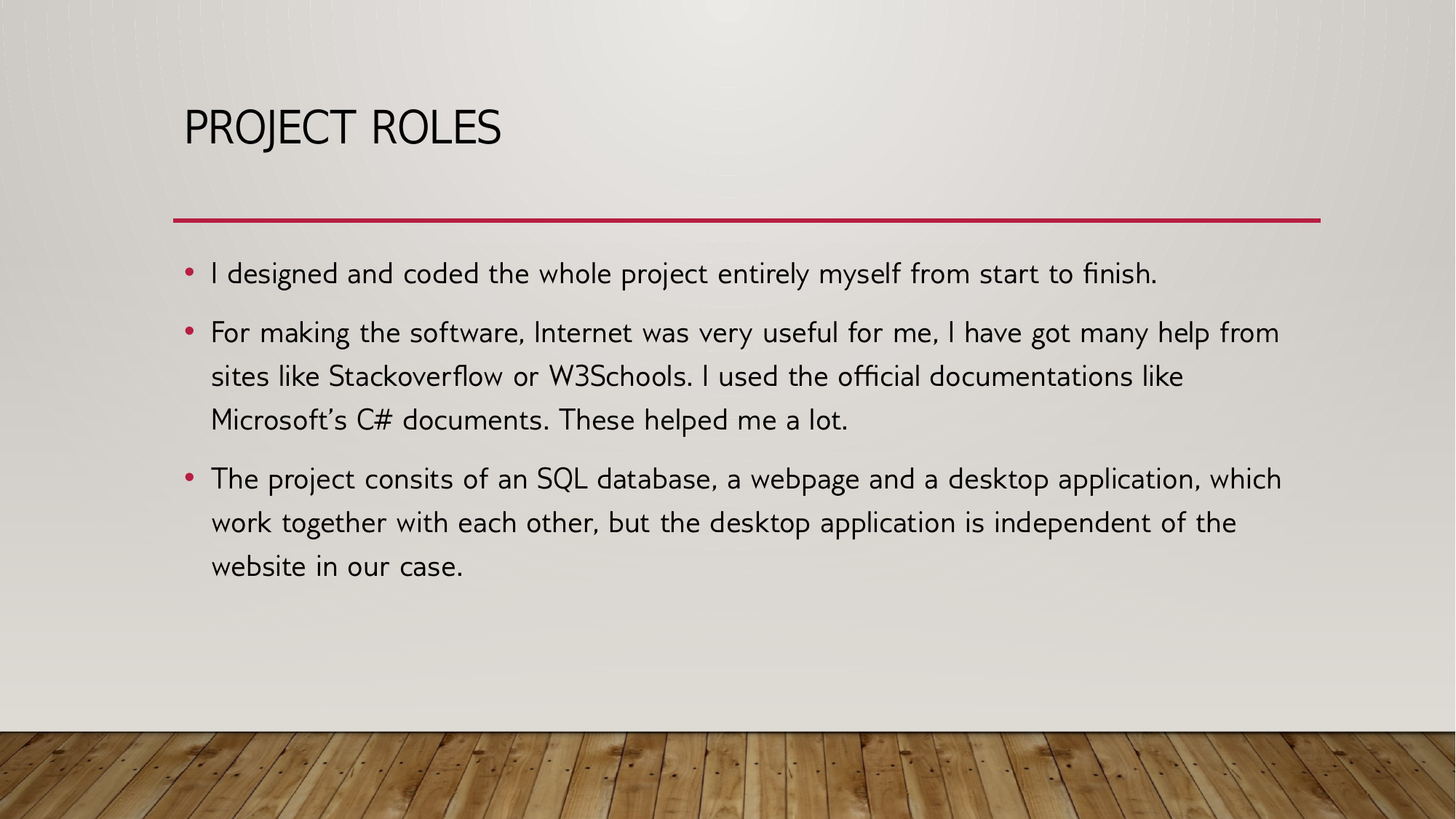

# Project roles
I designed and coded the whole project entirely myself from start to finish.
For making the software, Internet was very useful for me, I have got many help from sites like Stackoverflow or W3Schools. I used the official documentations like Microsoft’s C# documents. These helped me a lot.
The project consits of an SQL database, a webpage and a desktop application, which work together with each other, but the desktop application is independent of the website in our case.